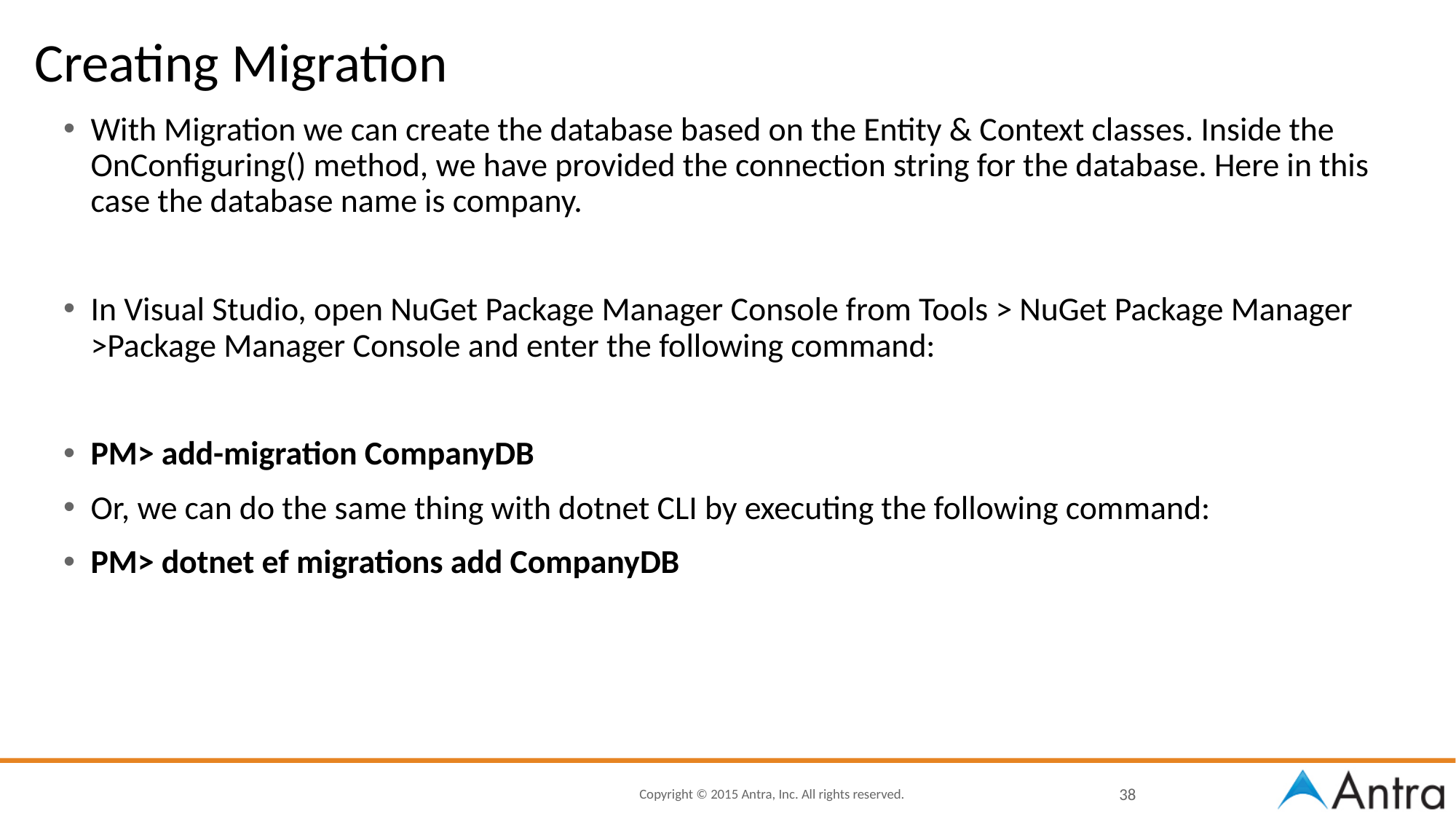

# Creating Migration
With Migration we can create the database based on the Entity & Context classes. Inside the OnConfiguring() method, we have provided the connection string for the database. Here in this case the database name is company.

In Visual Studio, open NuGet Package Manager Console from Tools > NuGet Package Manager >Package Manager Console and enter the following command:

PM> add-migration CompanyDB
Or, we can do the same thing with dotnet CLI by executing the following command:
PM> dotnet ef migrations add CompanyDB
38